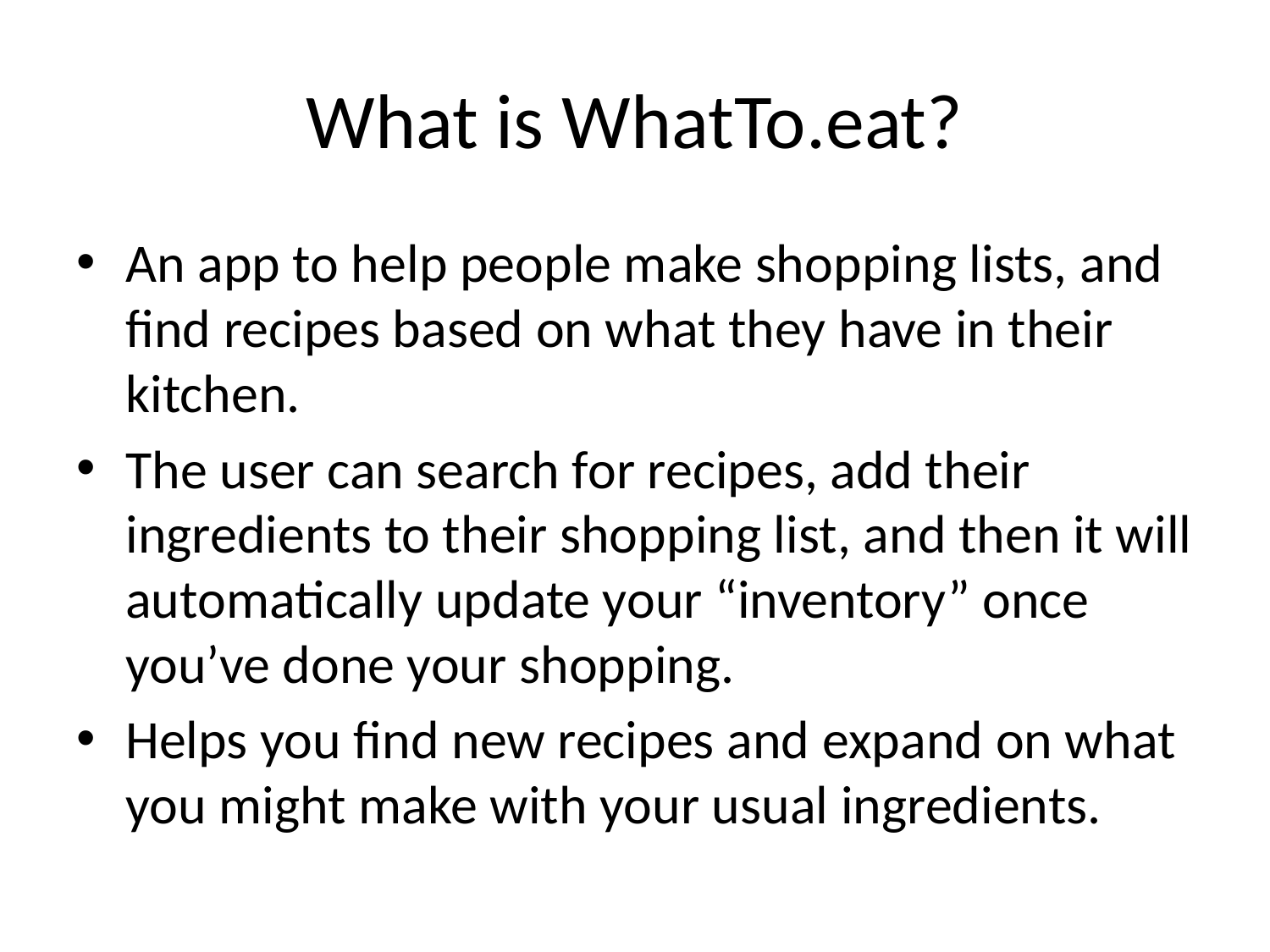

# What is WhatTo.eat?
An app to help people make shopping lists, and find recipes based on what they have in their kitchen.
The user can search for recipes, add their ingredients to their shopping list, and then it will automatically update your “inventory” once you’ve done your shopping.
Helps you find new recipes and expand on what you might make with your usual ingredients.